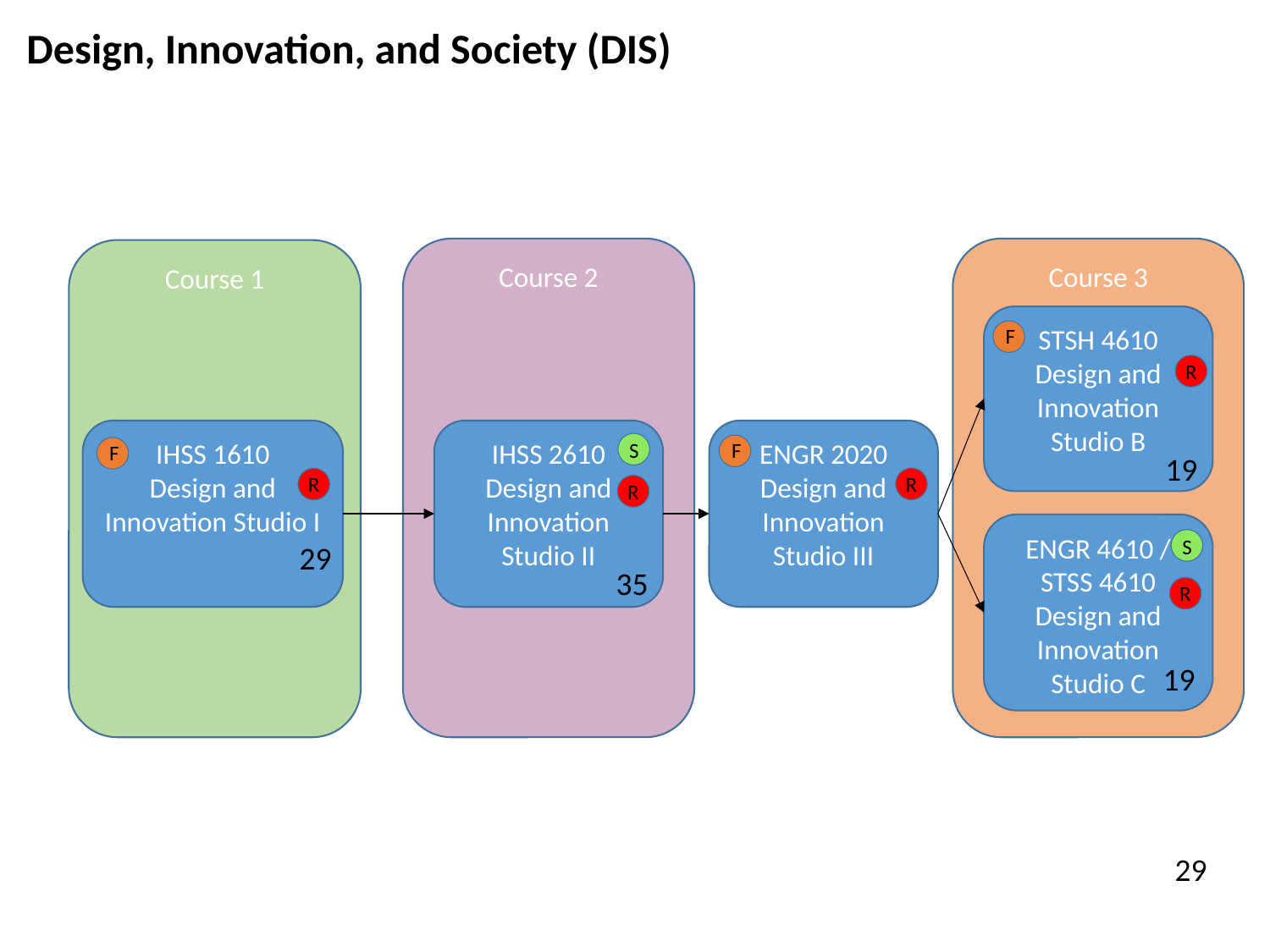

Design, Innovation, and Society (DIS)
Course 2
Course 3
Course 1
STSH 4610
Design and Innovation Studio B
F

R

IHSS 1610
Design and Innovation Studio I
IHSS 2610
Design and Innovation Studio II
ENGR 2020
Design and Innovation Studio III
S

F

F

19
R

R

R

ENGR 4610 / STSS 4610
Design and Innovation Studio C
S

29
35
R

19
29